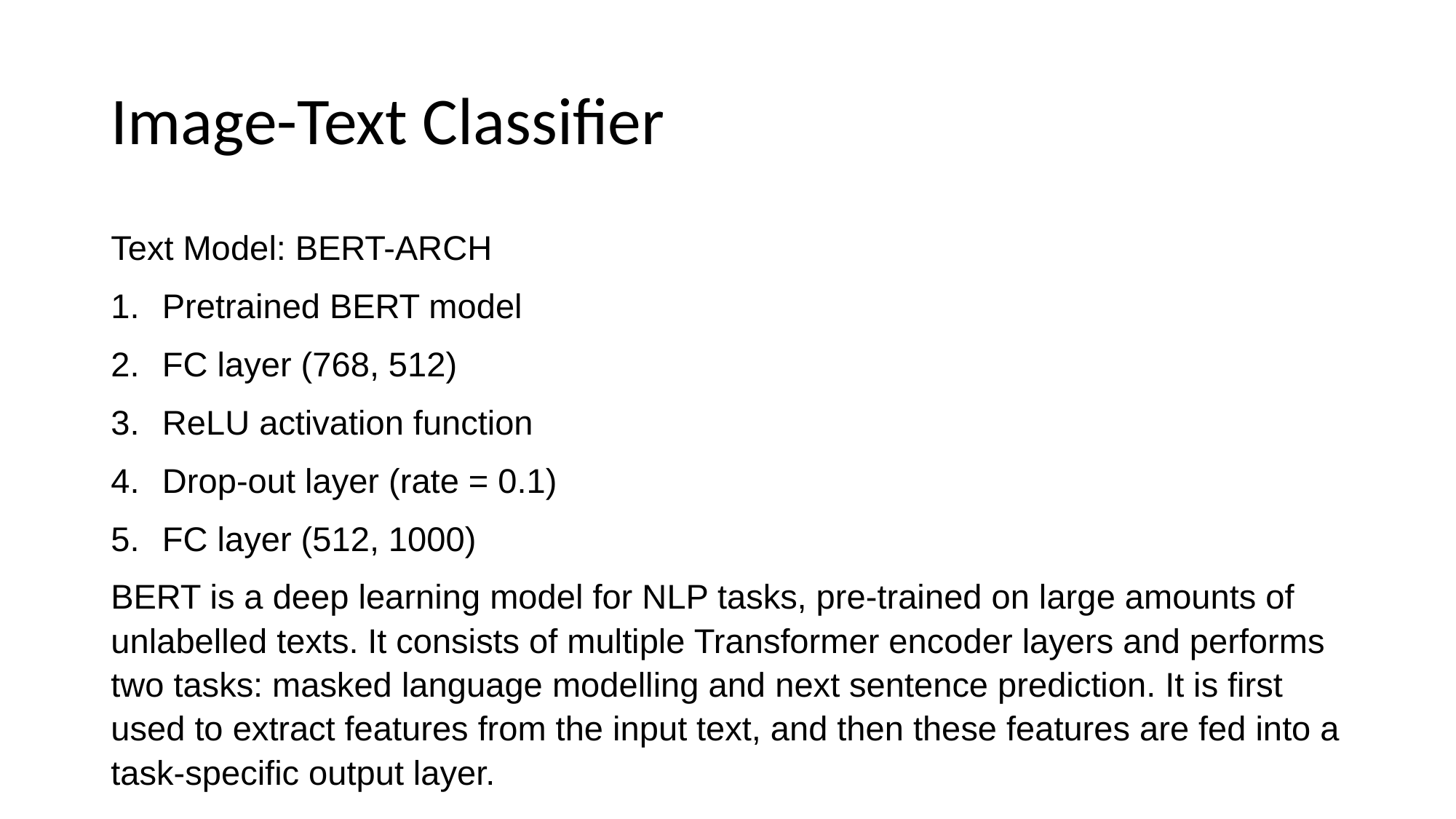

# Image-Text Classifier
Text Model: BERT-ARCH
Pretrained BERT model
FC layer (768, 512)
ReLU activation function
Drop-out layer (rate = 0.1)
FC layer (512, 1000)
BERT is a deep learning model for NLP tasks, pre-trained on large amounts of unlabelled texts. It consists of multiple Transformer encoder layers and performs two tasks: masked language modelling and next sentence prediction. It is first used to extract features from the input text, and then these features are fed into a task-specific output layer.